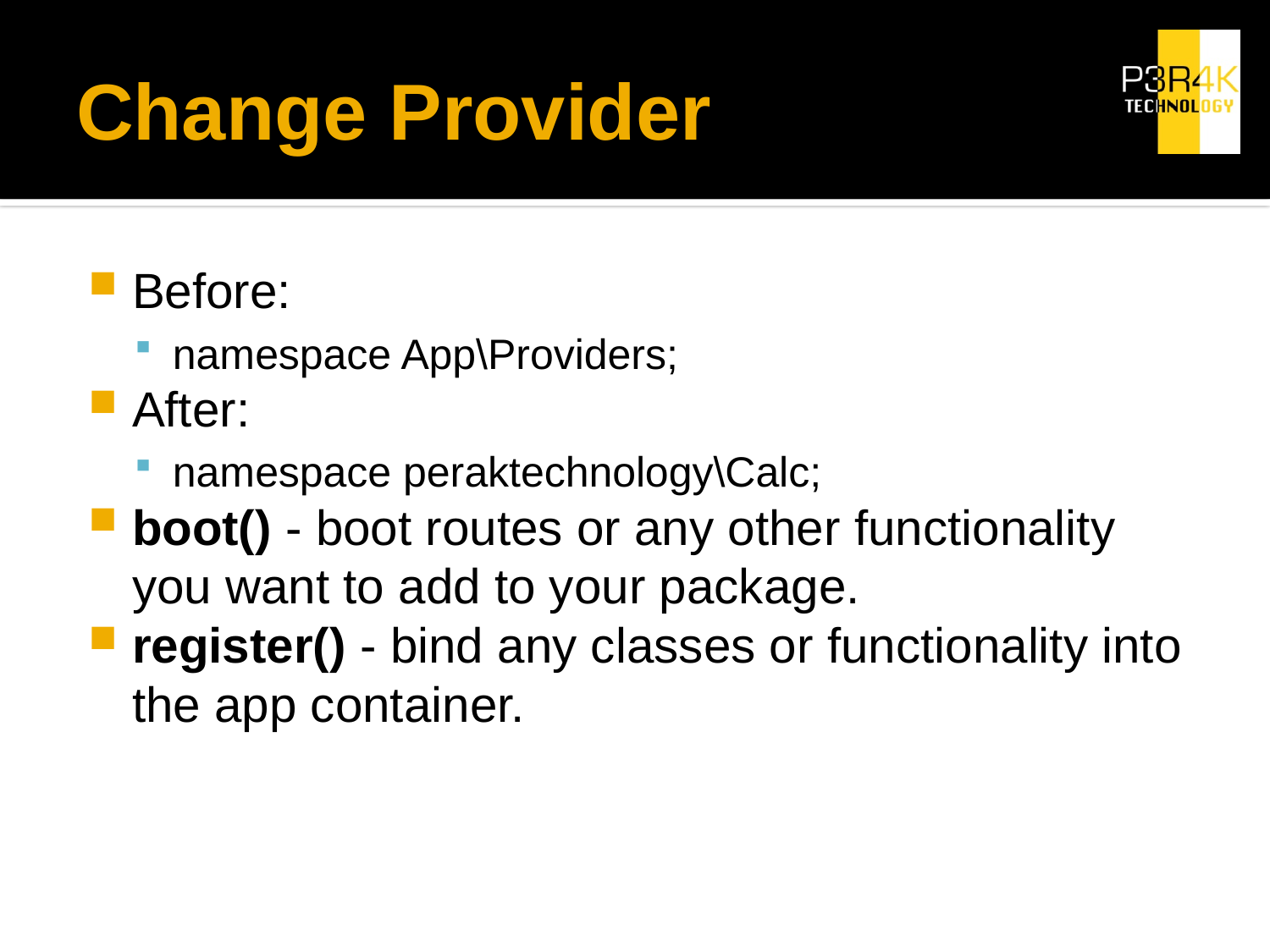

# Change Provider
Before:
namespace App\Providers;
After:
namespace peraktechnology\Calc;
boot() - boot routes or any other functionality you want to add to your package.
register() - bind any classes or functionality into the app container.